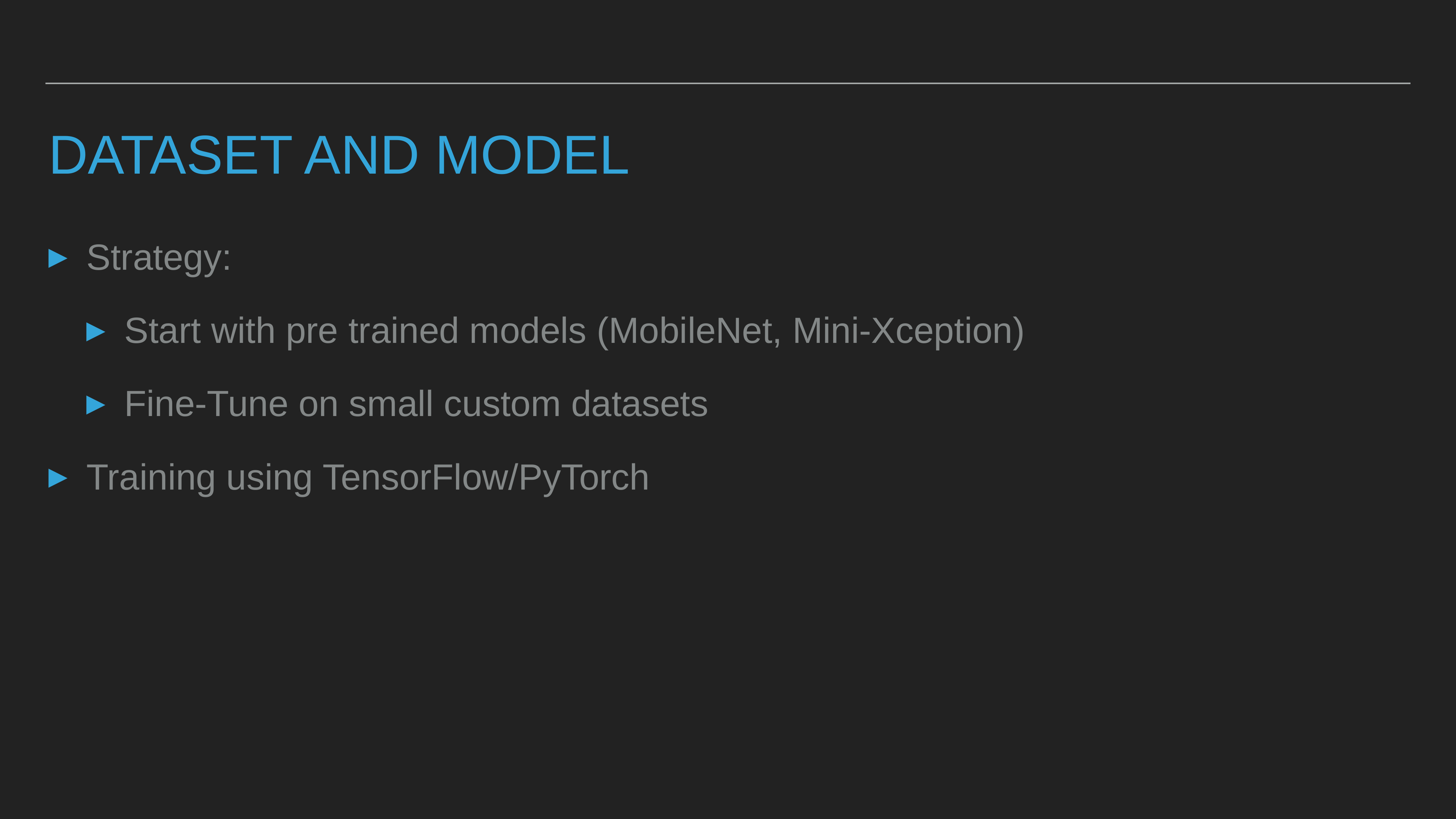

# Dataset and model
Strategy:
Start with pre trained models (MobileNet, Mini-Xception)
Fine-Tune on small custom datasets
Training using TensorFlow/PyTorch